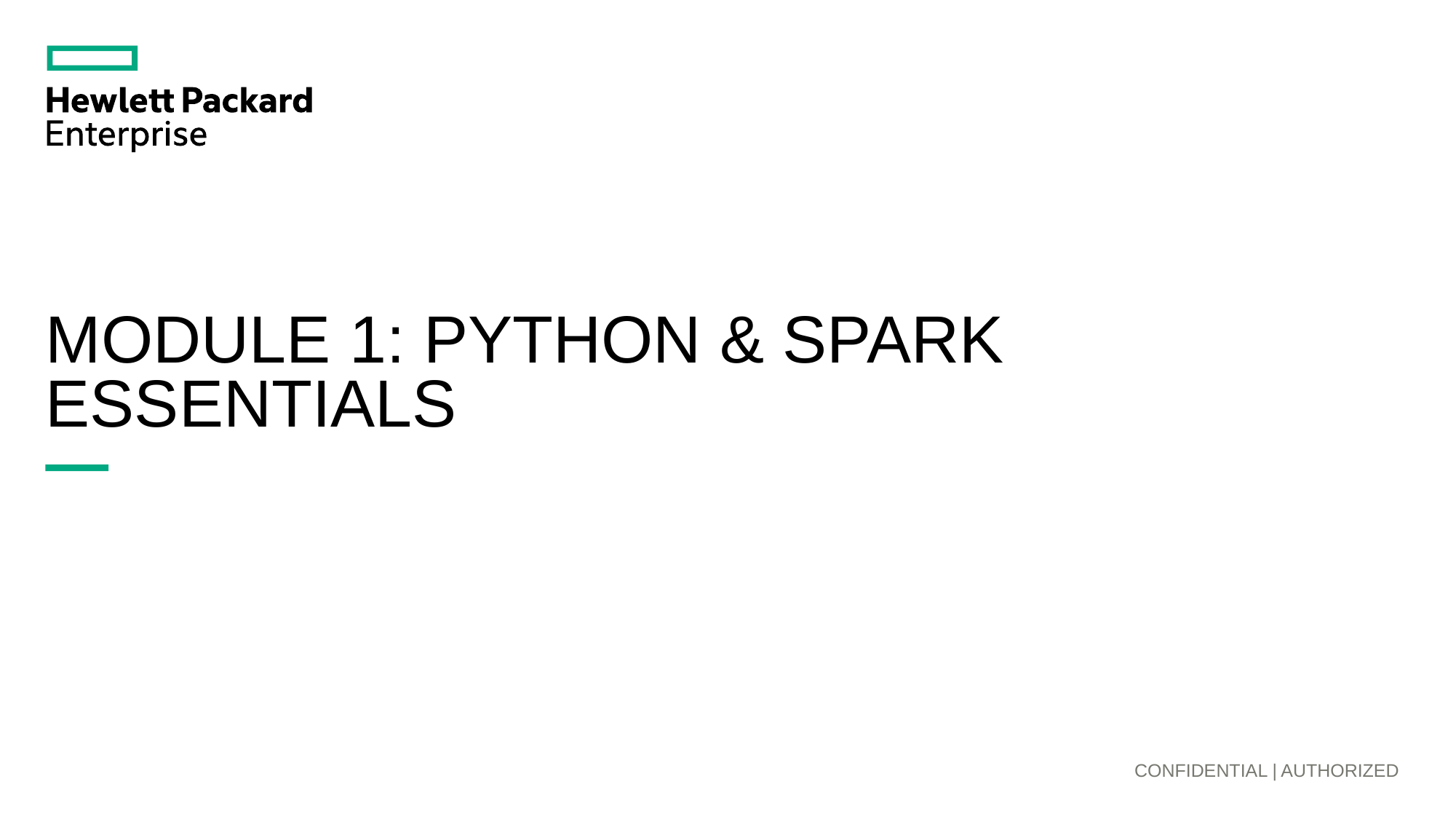

# Module 1: Python & Spark Essentials

CONFIDENTIAL | AUTHORIZED